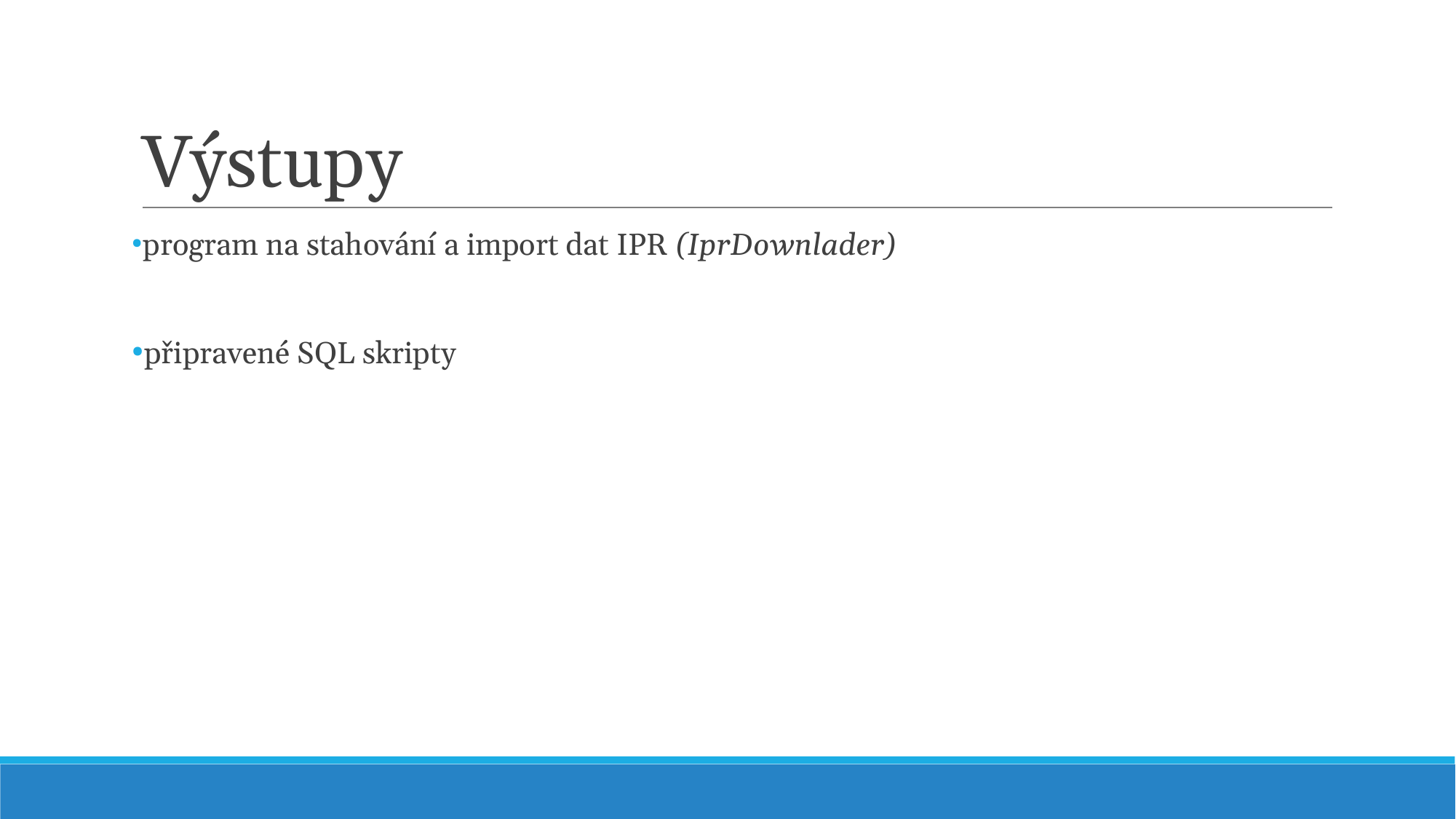

# Výstupy
program na stahování a import dat IPR (IprDownlader)

připravené SQL skripty